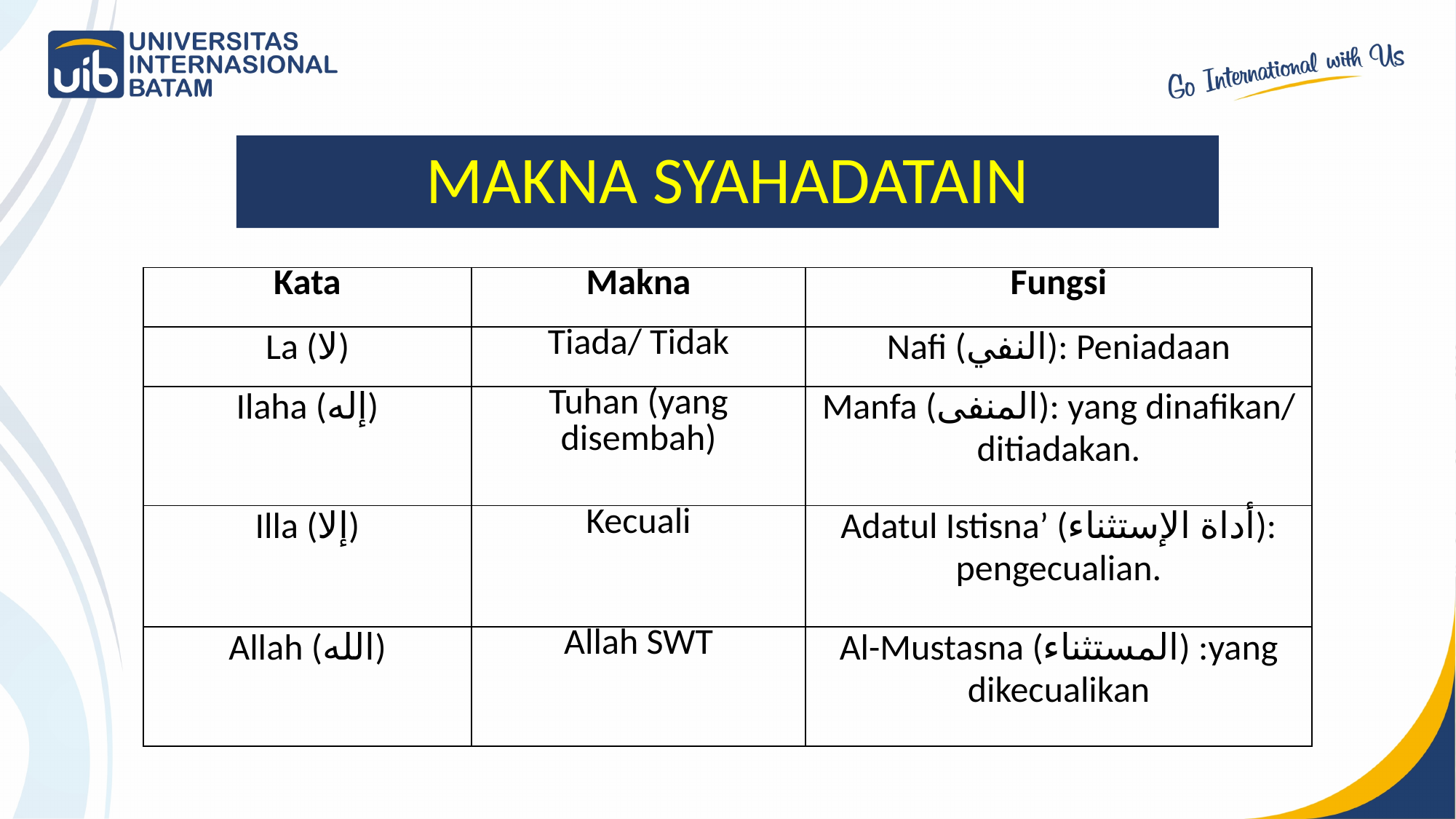

# MAKNA SYAHADATAIN
| Kata | Makna | Fungsi |
| --- | --- | --- |
| La (لا) | Tiada/ Tidak | Nafi (النفي): Peniadaan |
| Ilaha (إله) | Tuhan (yang disembah) | Manfa (المنفى): yang dinafikan/ ditiadakan. |
| Illa (إلا) | Kecuali | Adatul Istisna’ (أداة الإستثناء): pengecualian. |
| Allah (الله) | Allah SWT | Al-Mustasna (المستثناء) :yang dikecualikan |